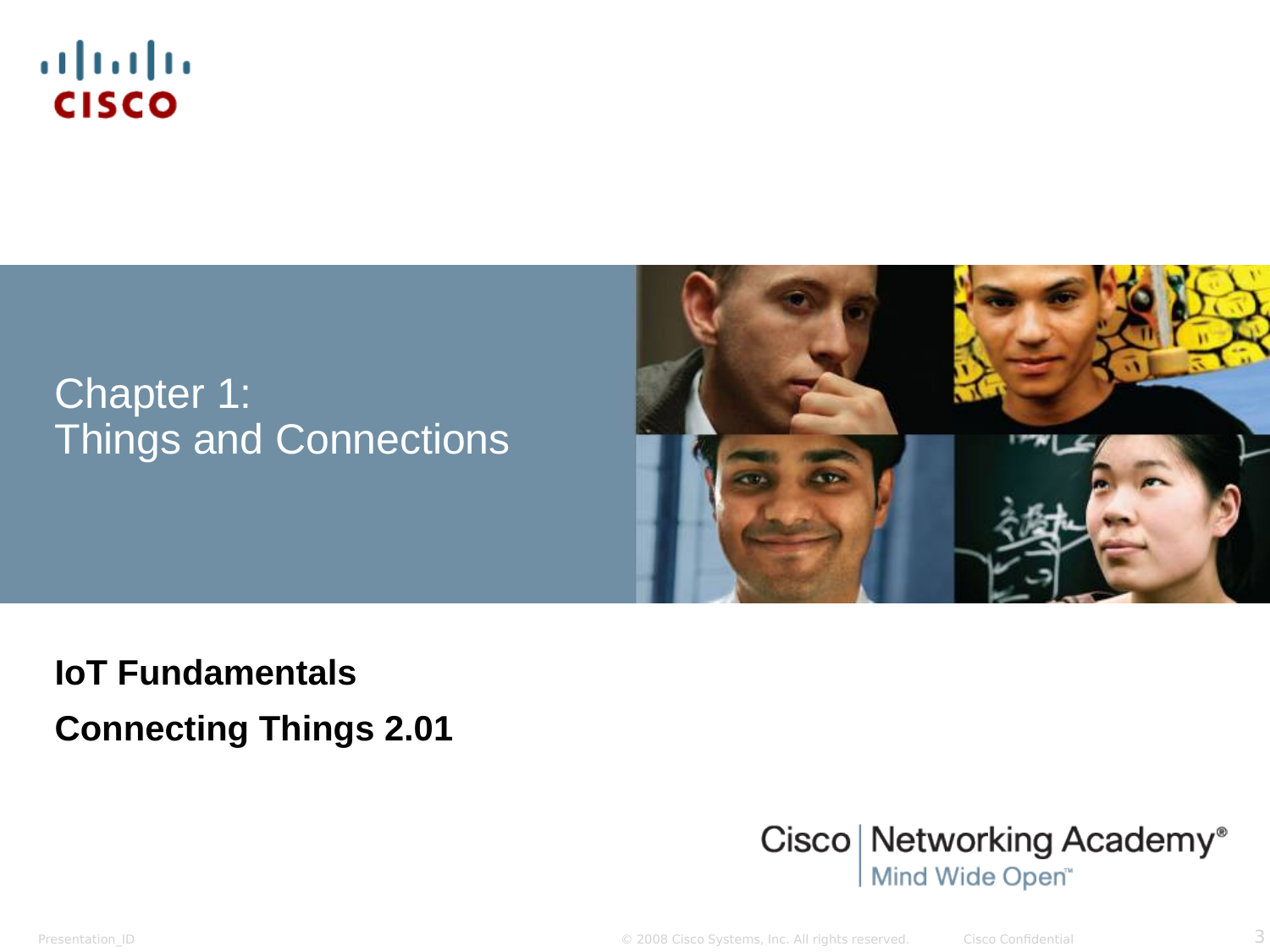

# Chapter 1: Things and Connections
IoT Fundamentals
Connecting Things 2.01